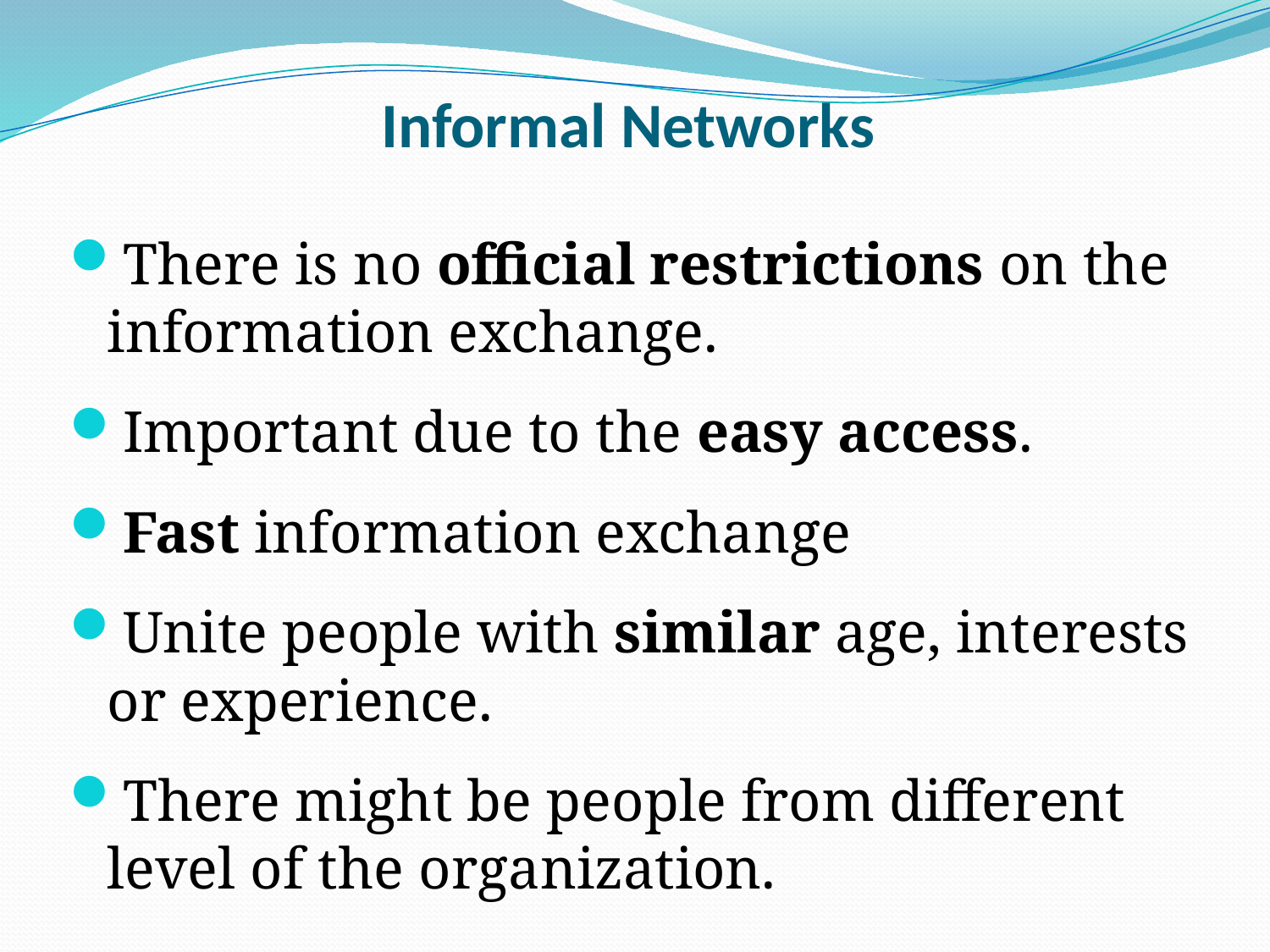

# Informal Networks
There is no official restrictions on the information exchange.
Important due to the easy access.
Fast information exchange
Unite people with similar age, interests or experience.
There might be people from different level of the organization.